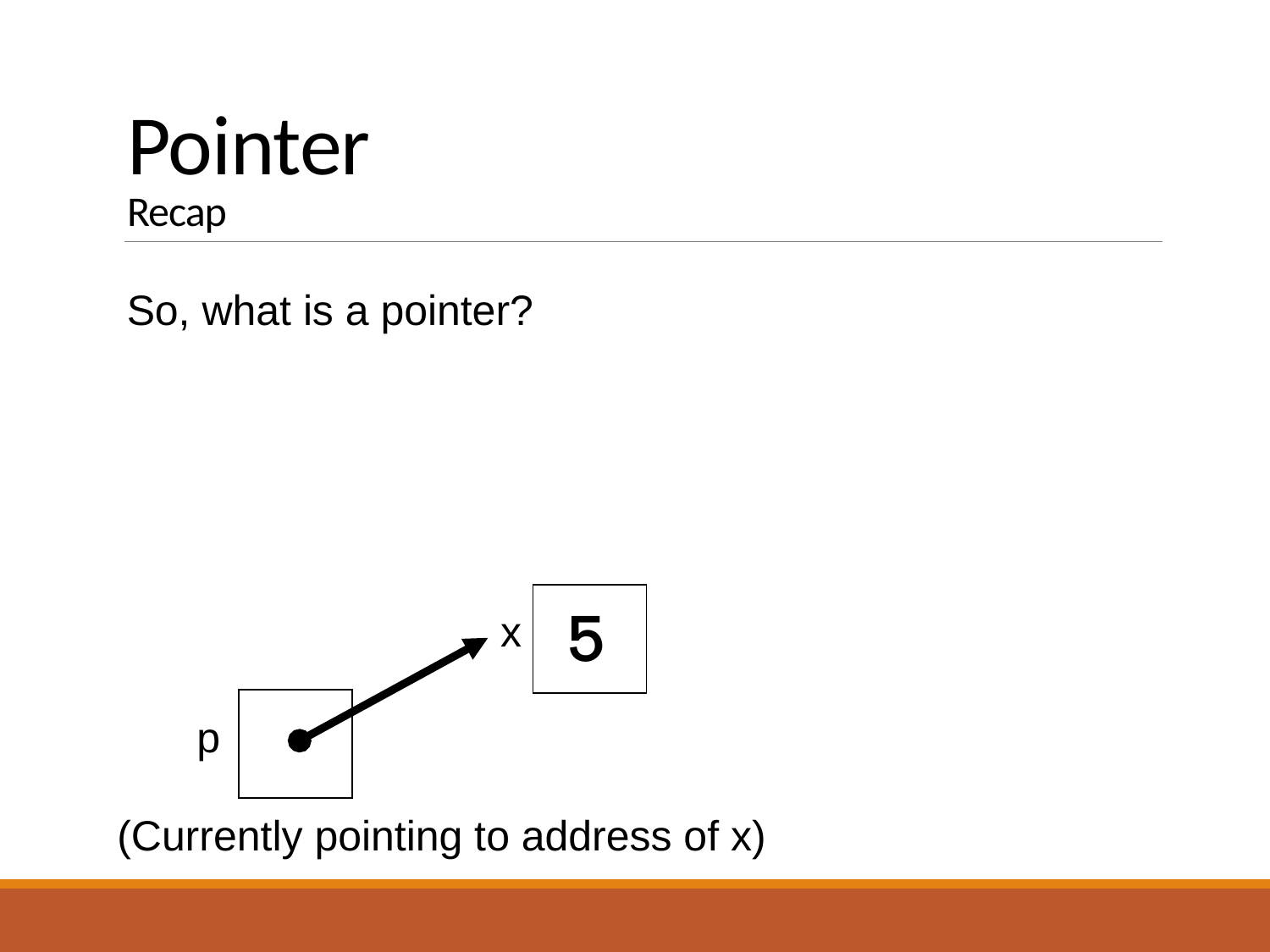

# Pointer Recap
So, what is a pointer?
| 5 |
| --- |
x
|  |
| --- |
p
(Currently pointing to address of x)